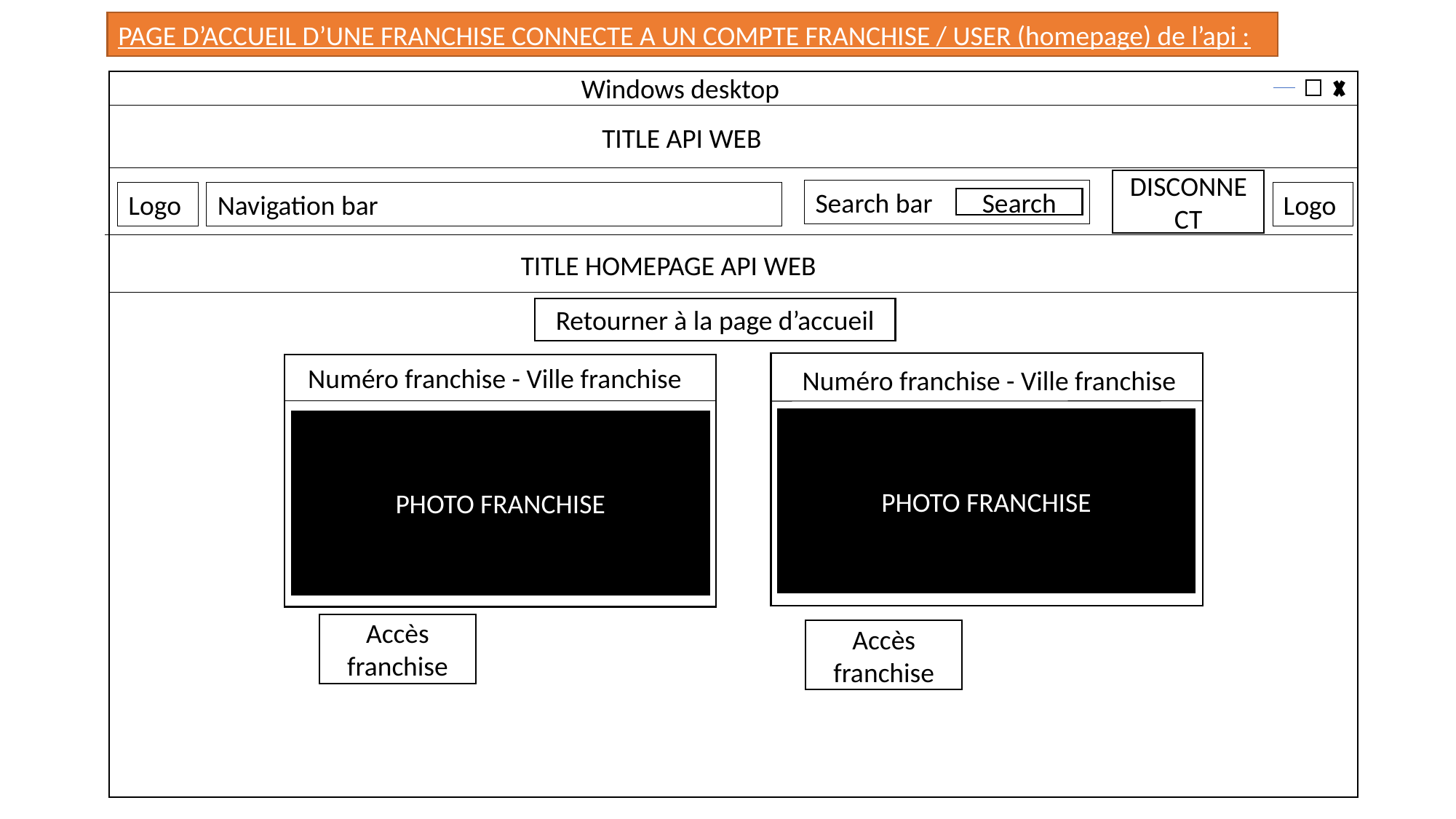

PAGE D’ACCUEIL D’UNE FRANCHISE CONNECTE A UN COMPTE FRANCHISE / USER (homepage) de l’api :
Windows desktop

TITLE API WEB
DISCONNECT
Search bar
Logo
Navigation bar
Logo
Search
TITLE HOMEPAGE API WEB
Retourner à la page d’accueil

Numéro franchise - Ville franchise
Numéro franchise - Ville franchise
PHOTO FRANCHISE
PHOTO FRANCHISE
Accès franchise
Accès franchise